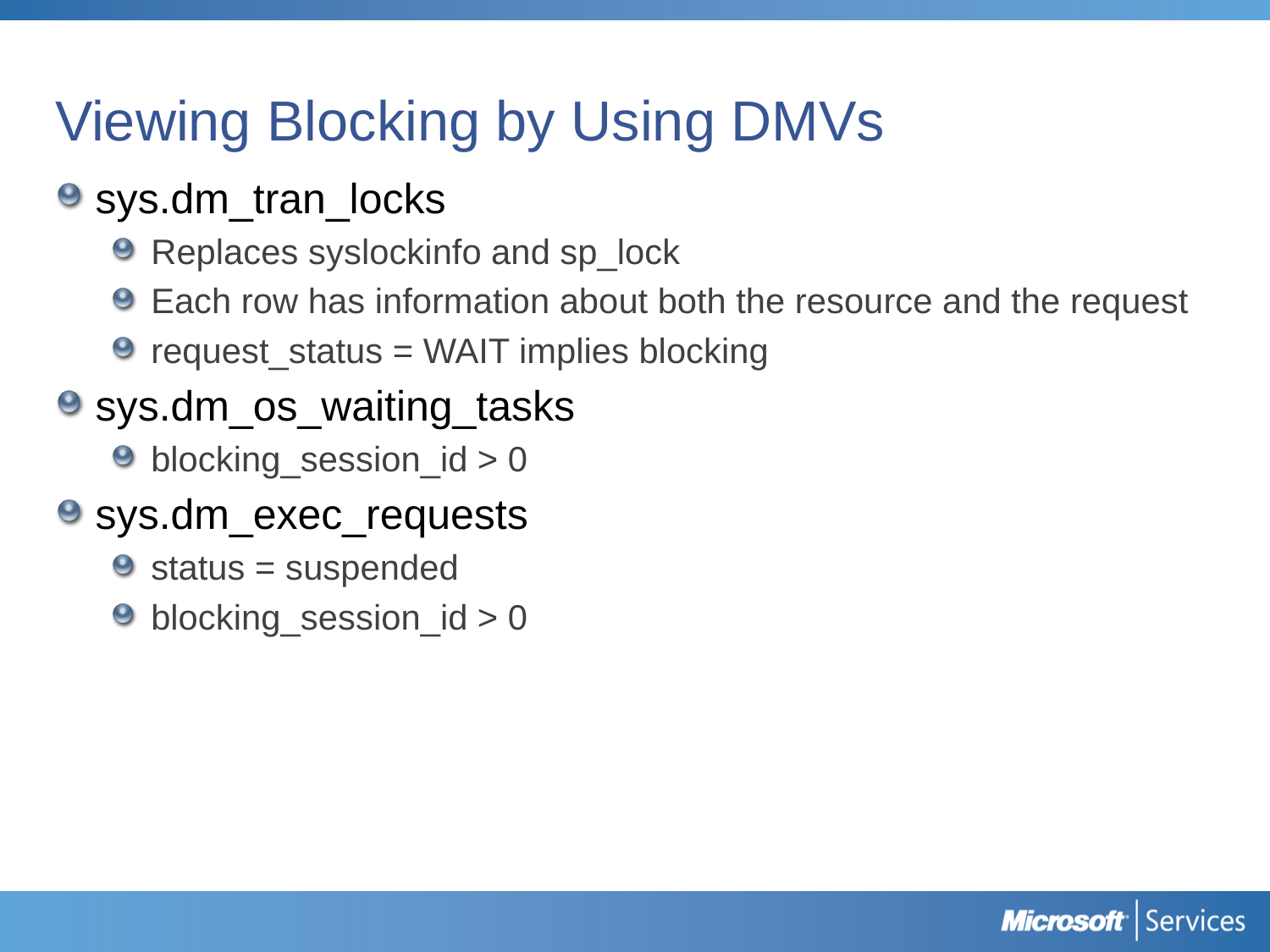

# Viewing Blocking by Using DMVs
sys.dm_tran_locks
Replaces syslockinfo and sp_lock
Each row has information about both the resource and the request
request_status = WAIT implies blocking
sys.dm_os_waiting_tasks
blocking_session_id > 0
sys.dm_exec_requests
status = suspended
blocking_session_id > 0